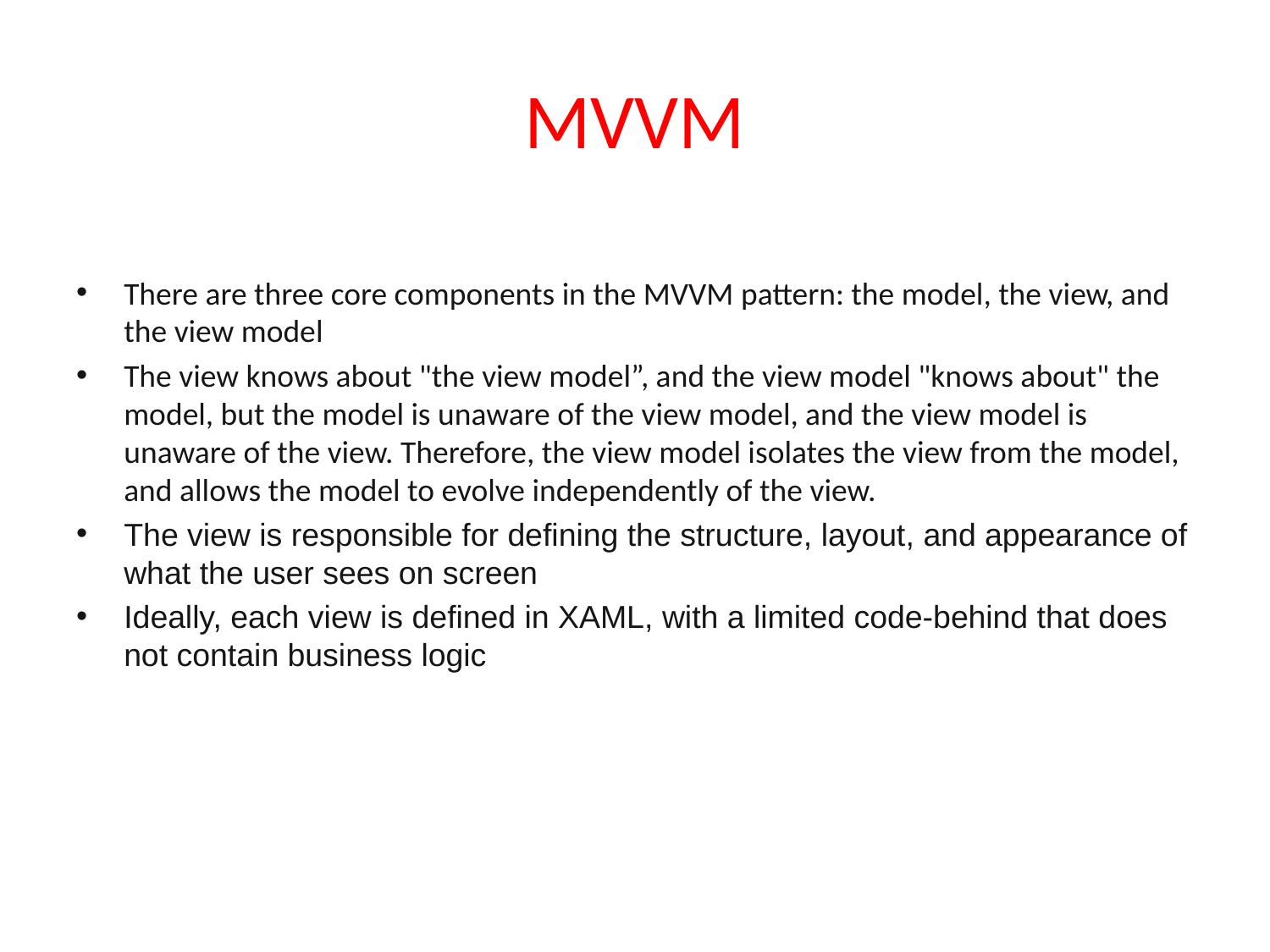

# MVVM

There are three core components in the MVVM pattern: the model, the view, and the view model
The view knows about "the view model”, and the view model "knows about" the model, but the model is unaware of the view model, and the view model is unaware of the view. Therefore, the view model isolates the view from the model, and allows the model to evolve independently of the view.
The view is responsible for defining the structure, layout, and appearance of what the user sees on screen
Ideally, each view is defined in XAML, with a limited code-behind that does not contain business logic